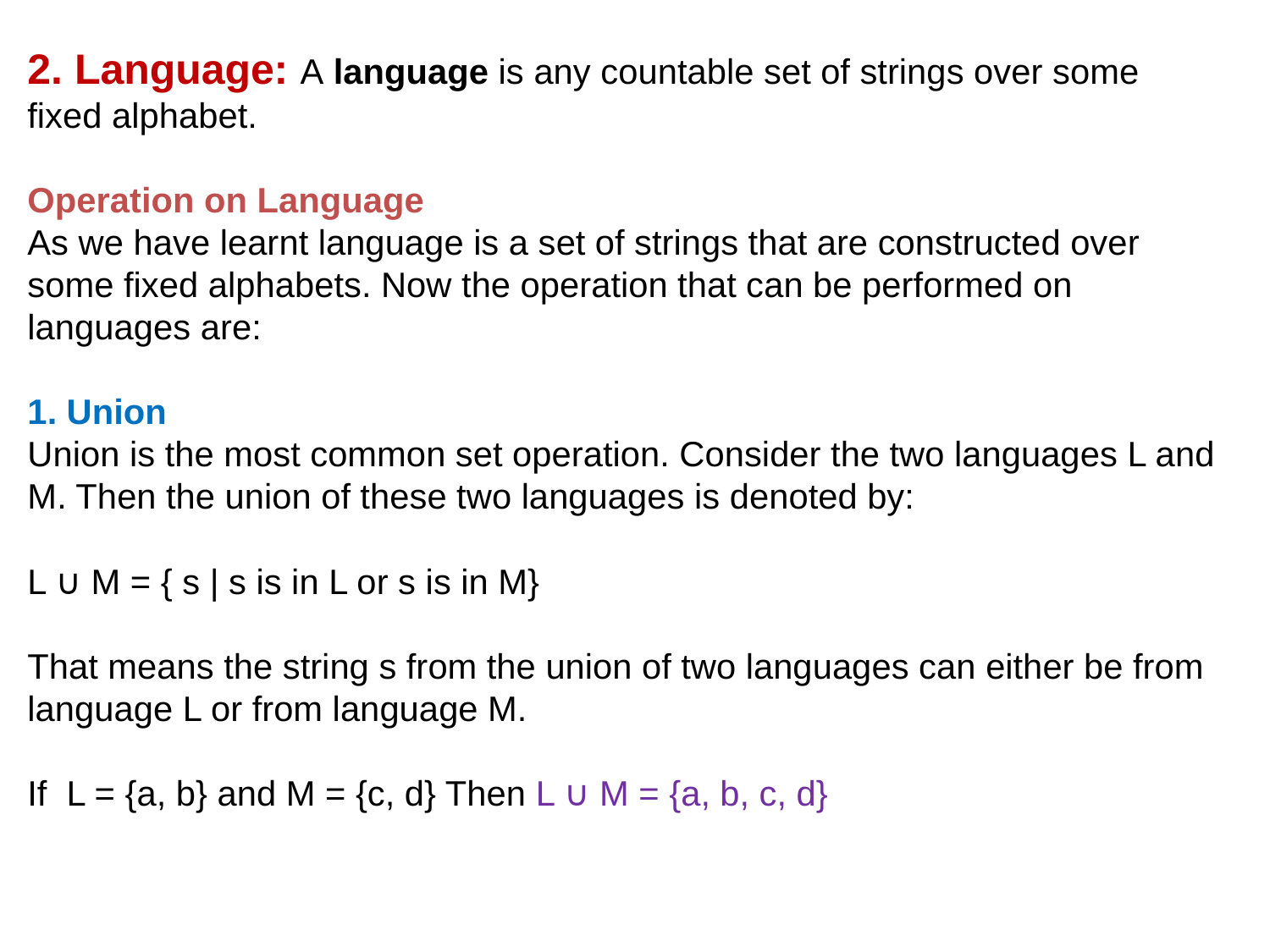

2. Language: A language is any countable set of strings over some fixed alphabet.

Operation on Language
As we have learnt language is a set of strings that are constructed over some fixed alphabets. Now the operation that can be performed on languages are:

1. Union
Union is the most common set operation. Consider the two languages L and M. Then the union of these two languages is denoted by:
L ∪ M = { s | s is in L or s is in M}
That means the string s from the union of two languages can either be from language L or from language M.
If  L = {a, b} and M = {c, d} Then L ∪ M = {a, b, c, d}